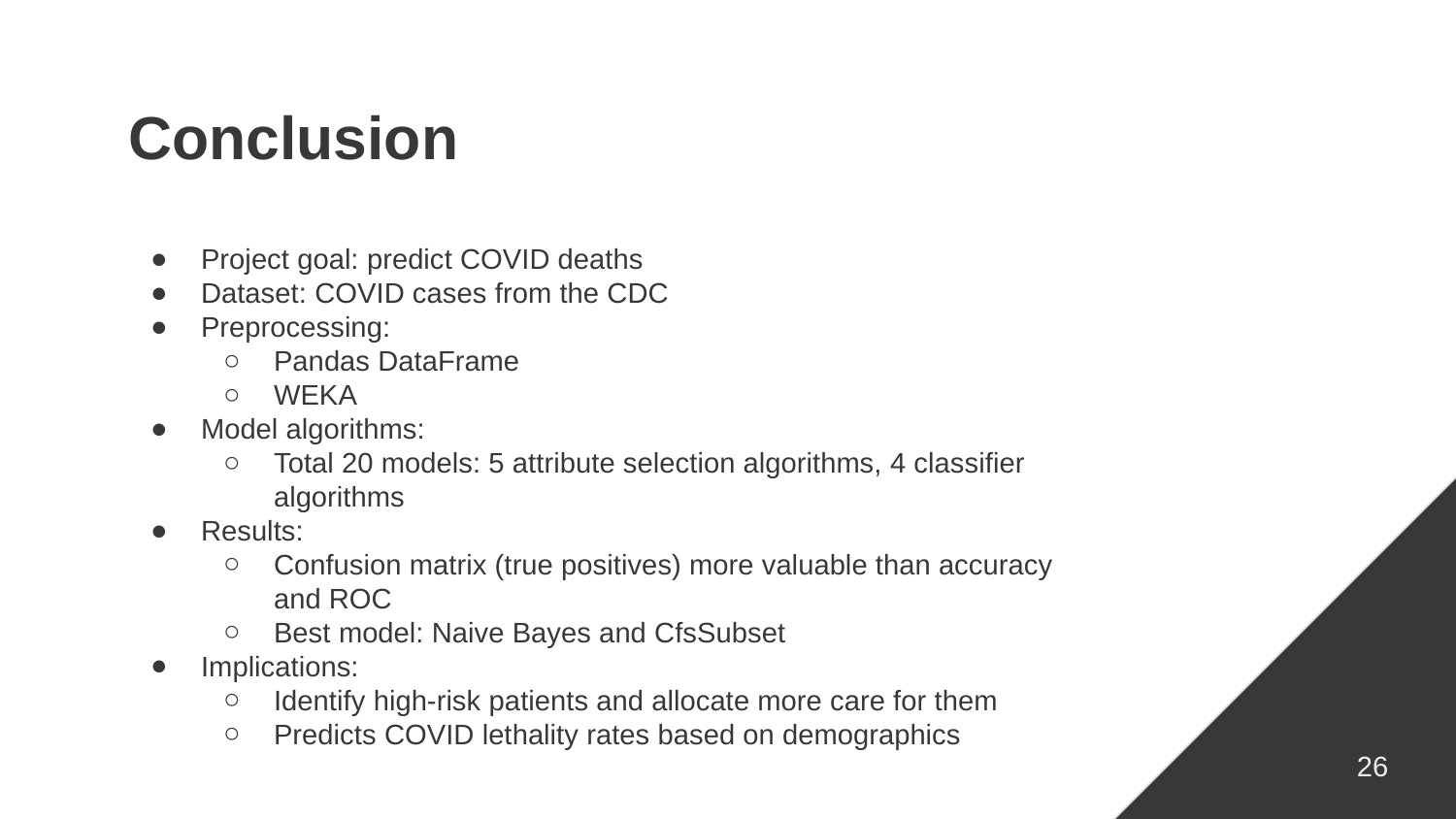

# Conclusion
Project goal: predict COVID deaths
Dataset: COVID cases from the CDC
Preprocessing:
Pandas DataFrame
WEKA
Model algorithms:
Total 20 models: 5 attribute selection algorithms, 4 classifier algorithms
Results:
Confusion matrix (true positives) more valuable than accuracy and ROC
Best model: Naive Bayes and CfsSubset
Implications:
Identify high-risk patients and allocate more care for them
Predicts COVID lethality rates based on demographics
26